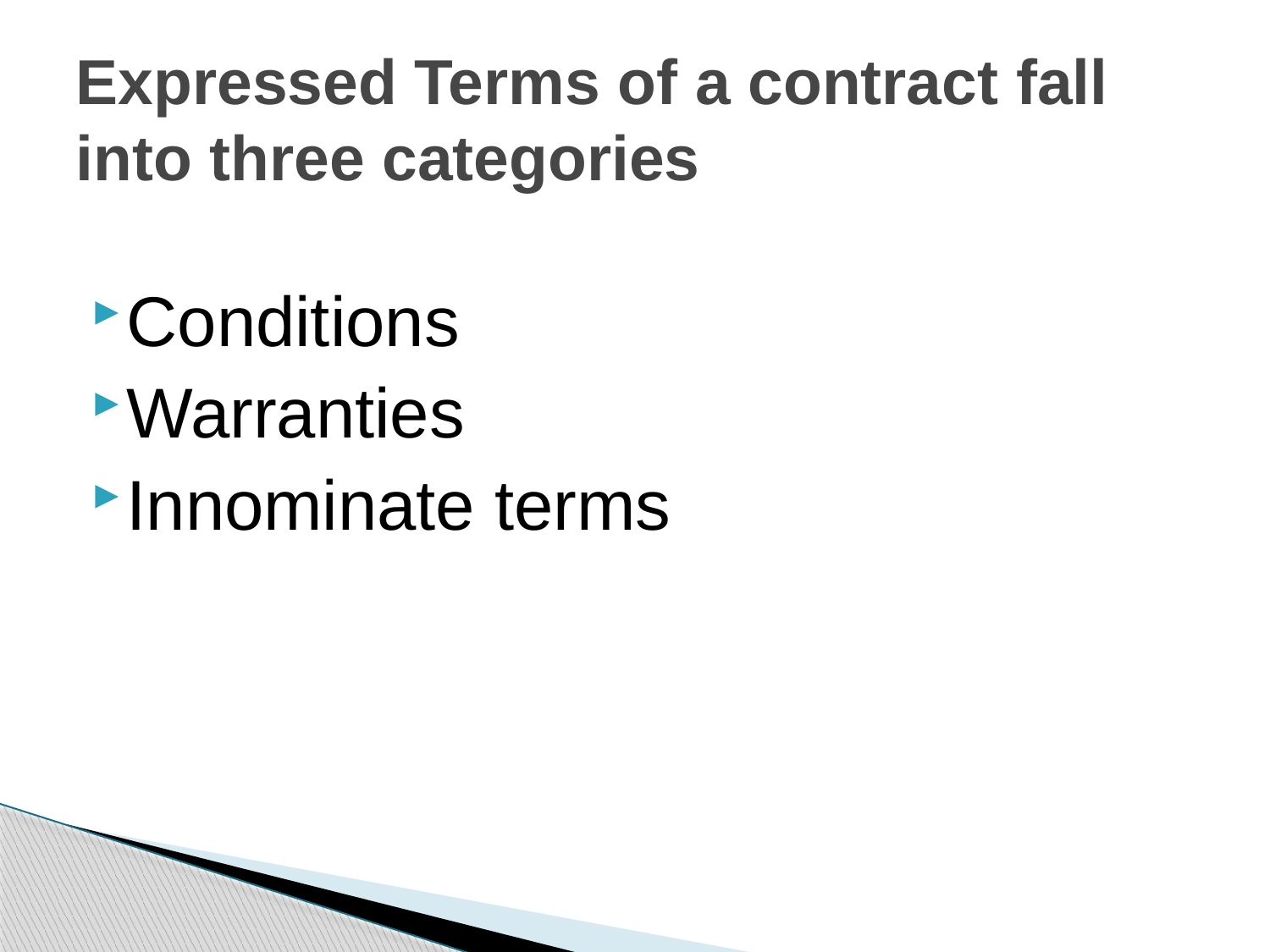

# Expressed Terms of a contract fall into three categories

Conditions
Warranties
Innominate terms